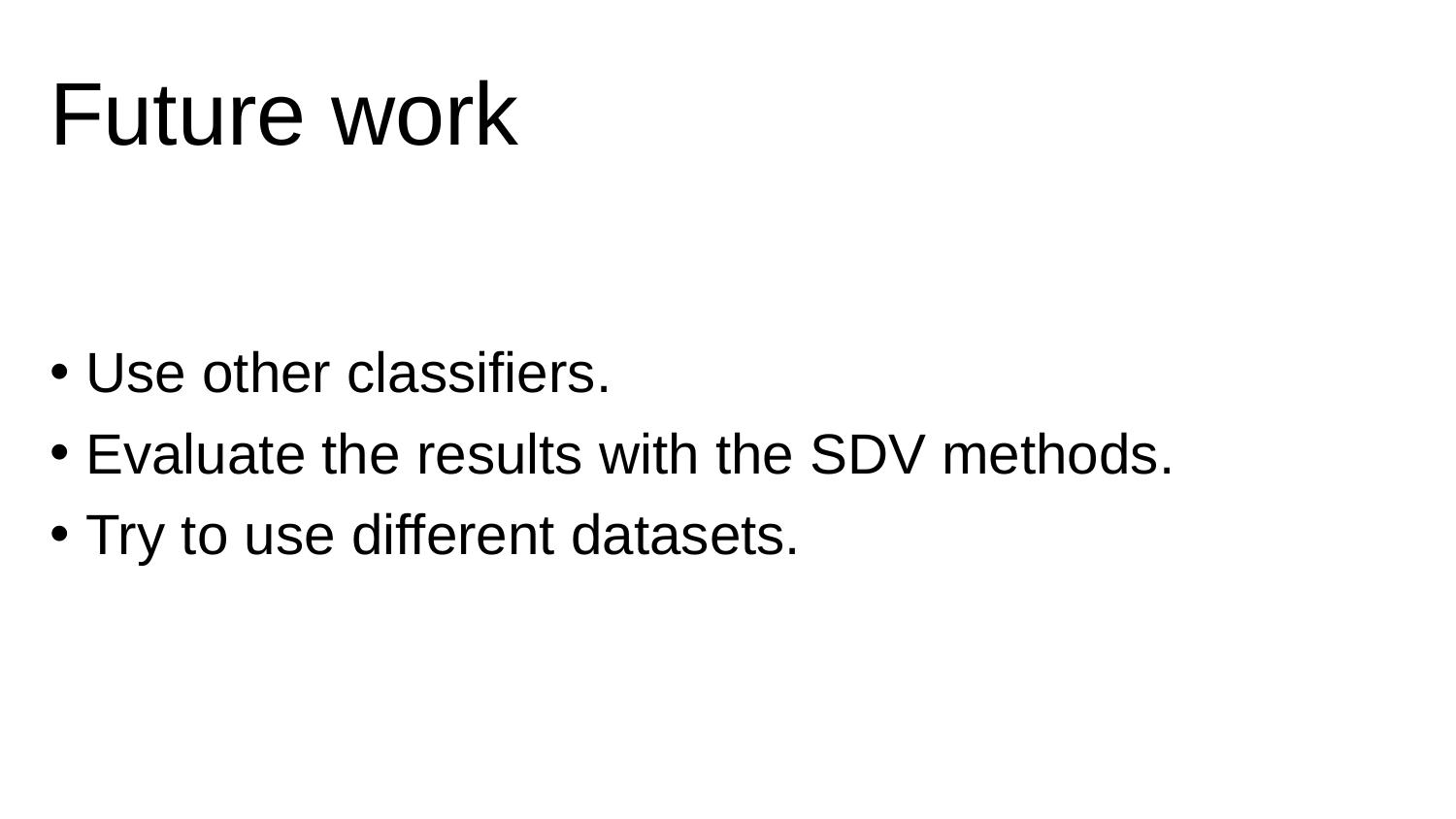

# Future work
Use other classifiers.
Evaluate the results with the SDV methods.
Try to use different datasets.